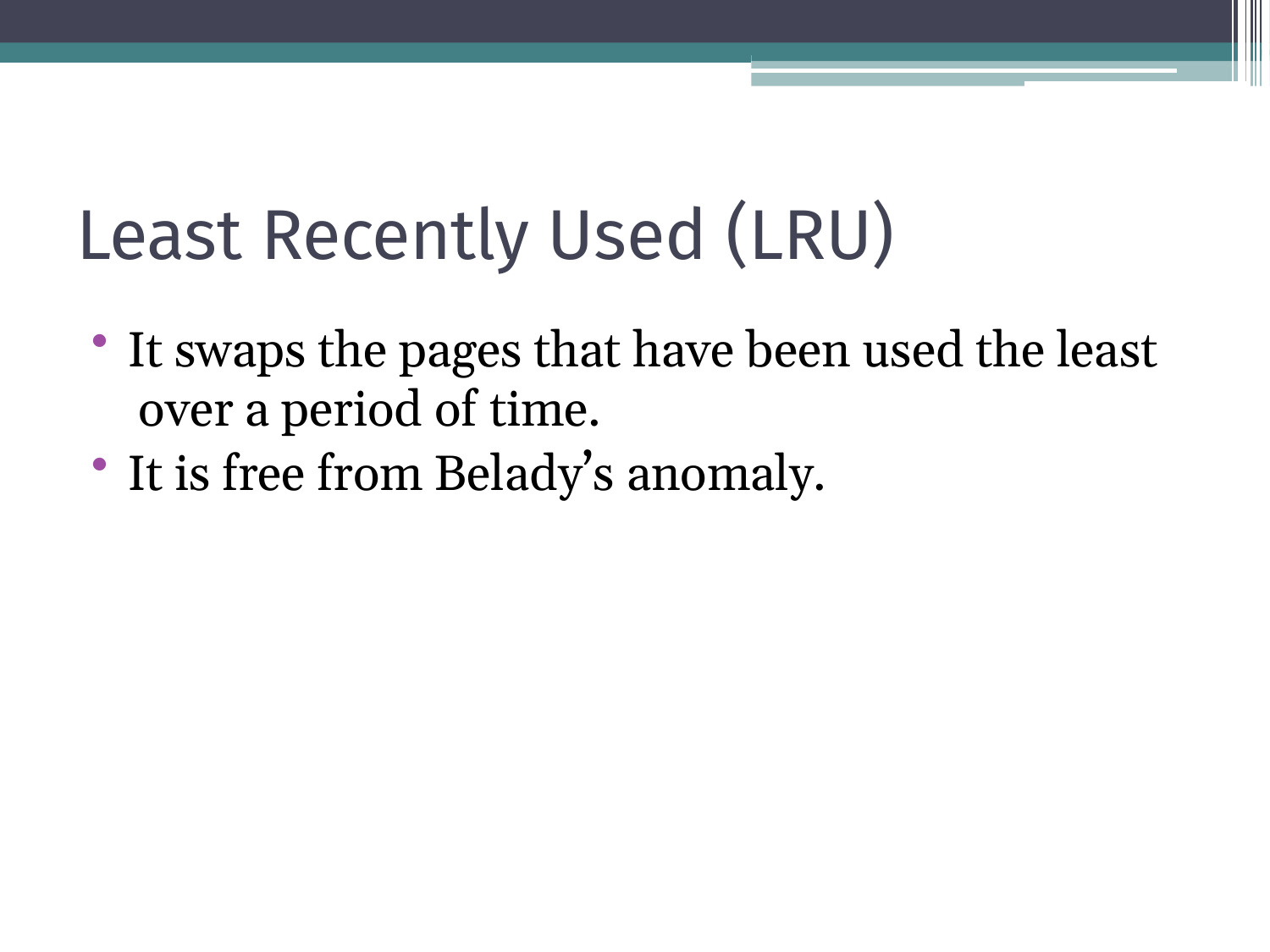

# Least Recently Used (LRU)
It swaps the pages that have been used the least  over a period of time.
It is free from Belady’s anomaly.